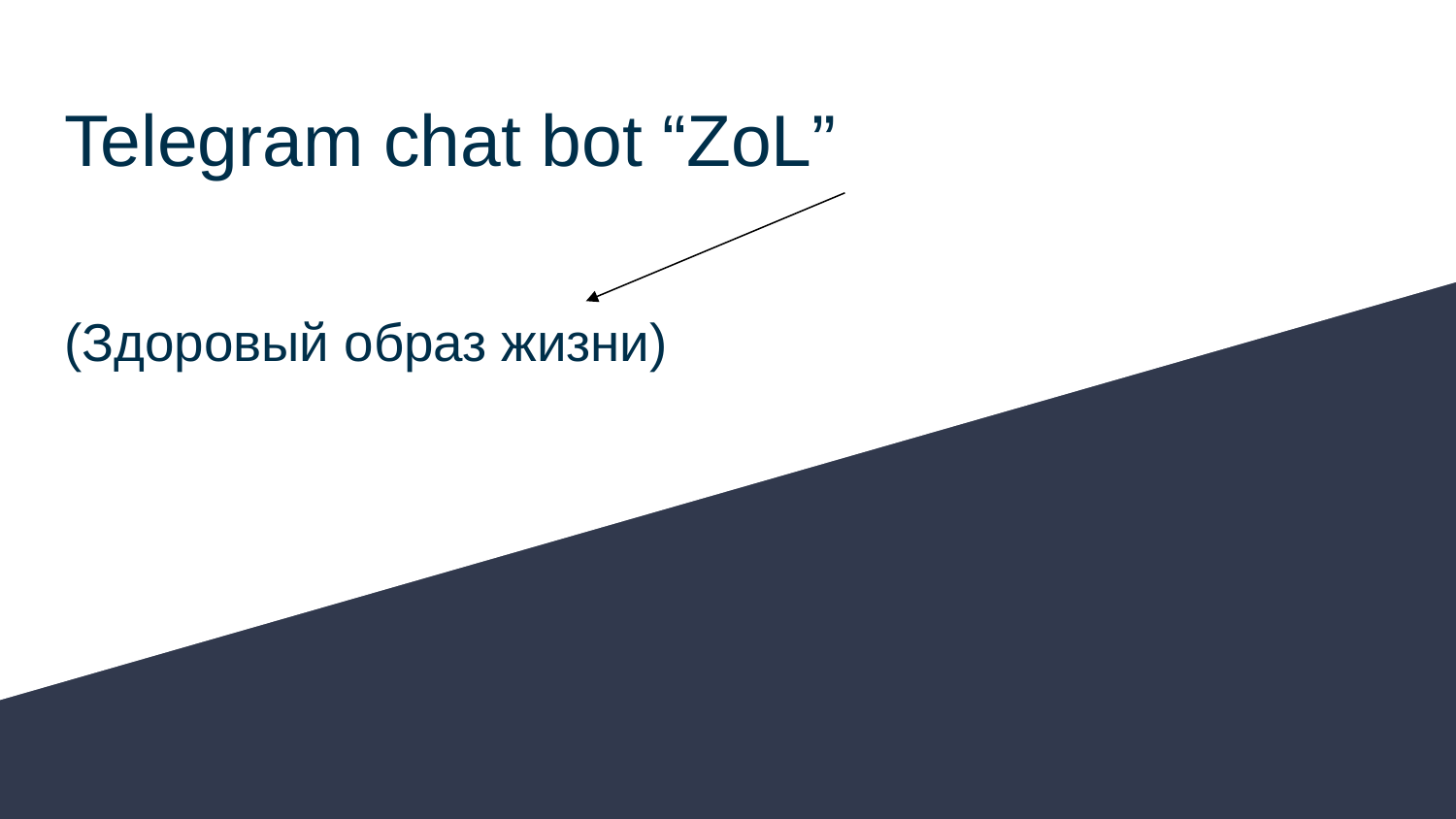

# Telegram chat bot “ZoL”
(Здоровый образ жизни)